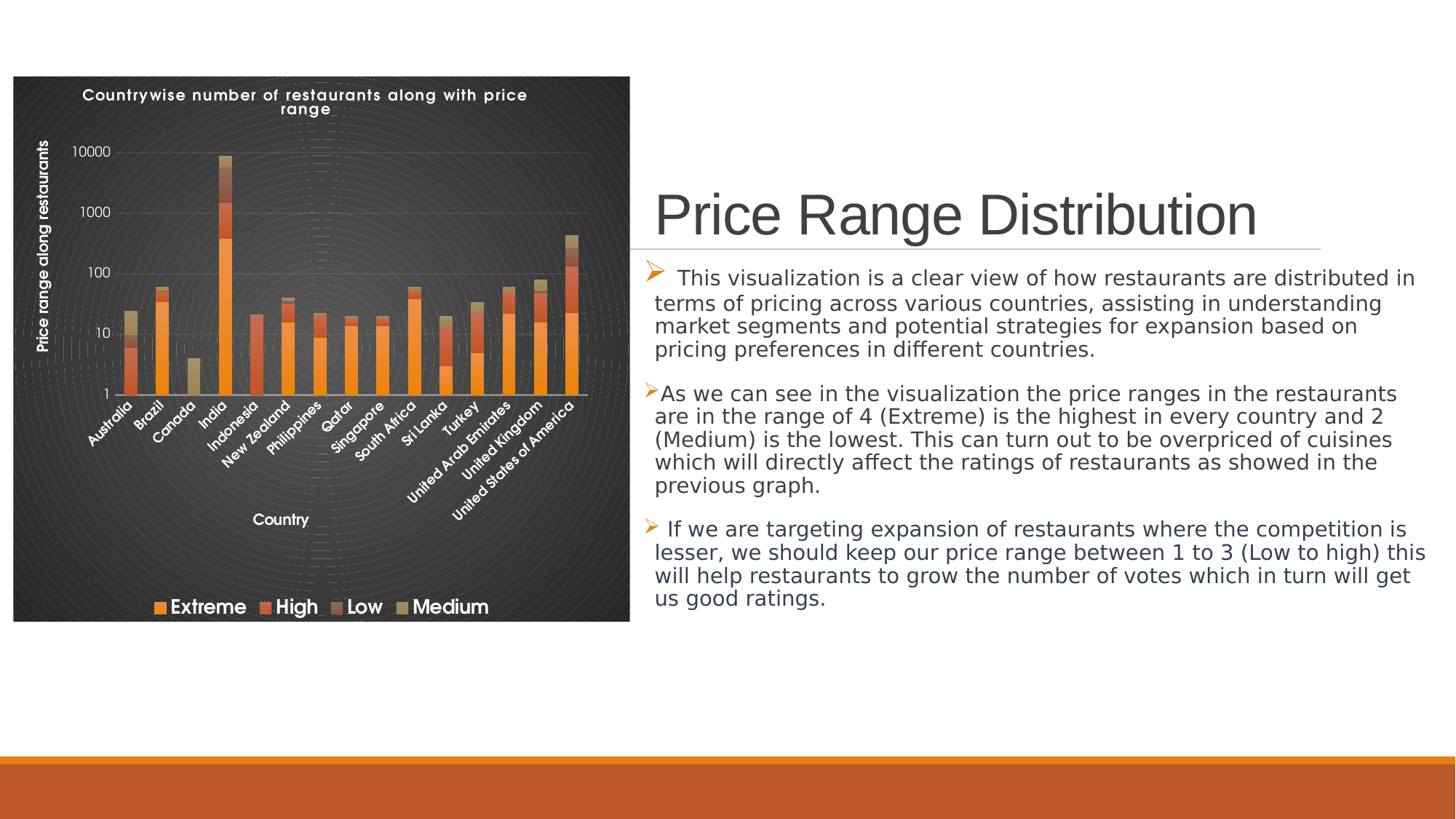

### Chart: Countrywise number of restaurants along with price range

| Category |  |  |  |  |
|---|---|---|---|---|
| Australia | 1.0 | 5.0 | 4.0 | 14.0 |
| Brazil | 35.0 | 16.0 | 2.0 | 7.0 |
| Canada | 1.0 | 0.0 | 0.0 | 3.0 |
| India | 388.0 | 1111.0 | 4295.0 | 2858.0 |
| Indonesia | 0.0 | 20.0 | 0.0 | 1.0 |
| New Zealand | 16.0 | 17.0 | 3.0 | 4.0 |
| Philippines | 9.0 | 12.0 | 0.0 | 1.0 |
| Qatar | 14.0 | 5.0 | 0.0 | 1.0 |
| Singapore | 14.0 | 5.0 | 0.0 | 1.0 |
| South Africa | 39.0 | 17.0 | 0.0 | 4.0 |
| Sri Lanka | 3.0 | 11.0 | 0.0 | 6.0 |
| Turkey | 5.0 | 18.0 | 0.0 | 11.0 |
| United Arab Emirates | 22.0 | 29.0 | 0.0 | 9.0 |
| United Kingdom | 16.0 | 32.0 | 4.0 | 28.0 |
| United States of America | 23.0 | 110.0 | 136.0 | 165.0 |
# Price Range Distribution
 This visualization is a clear view of how restaurants are distributed in terms of pricing across various countries, assisting in understanding market segments and potential strategies for expansion based on pricing preferences in different countries.
As we can see in the visualization the price ranges in the restaurants are in the range of 4 (Extreme) is the highest in every country and 2 (Medium) is the lowest. This can turn out to be overpriced of cuisines which will directly affect the ratings of restaurants as showed in the previous graph.
 If we are targeting expansion of restaurants where the competition is lesser, we should keep our price range between 1 to 3 (Low to high) this will help restaurants to grow the number of votes which in turn will get us good ratings.